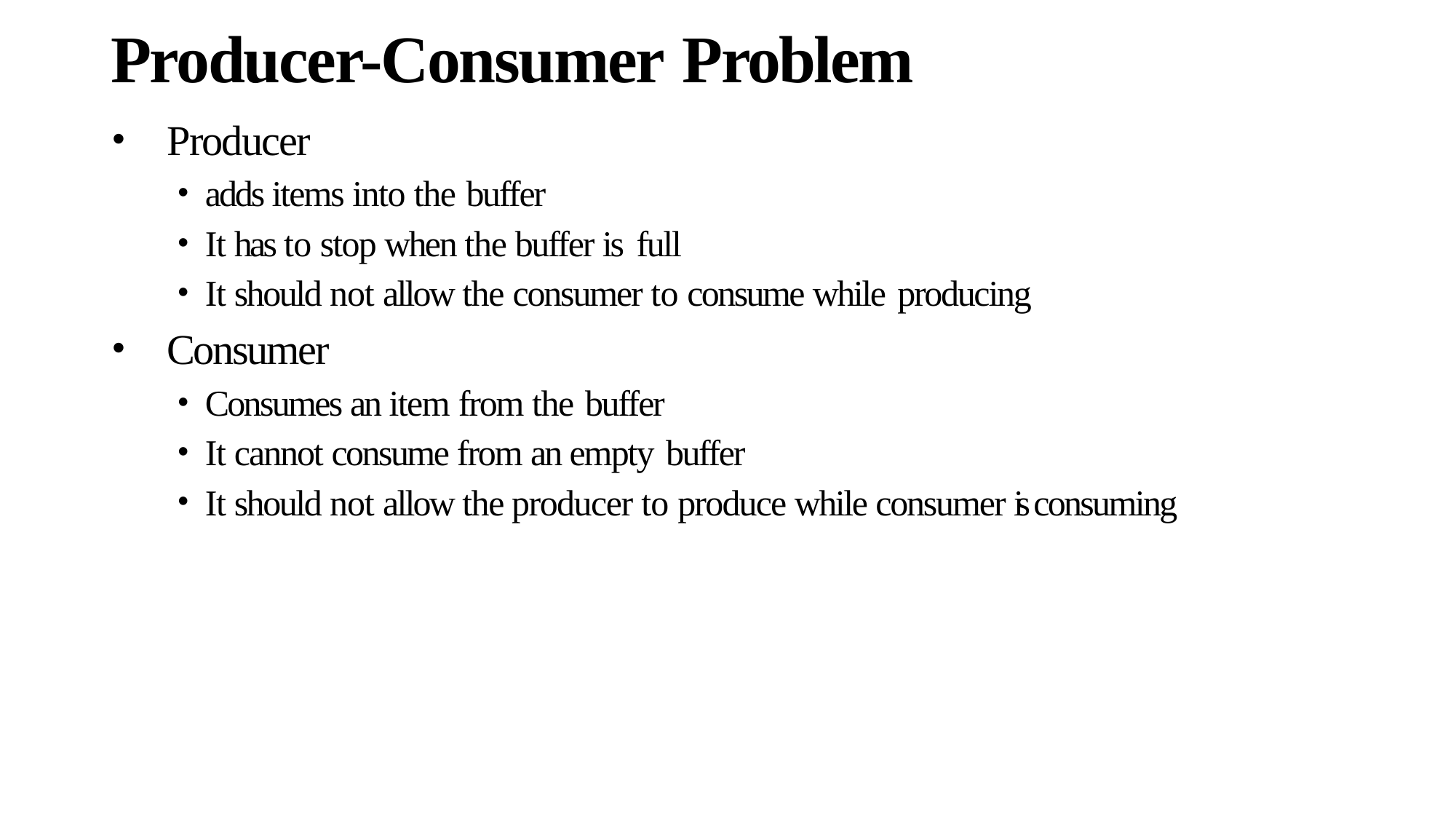

# Producer-Consumer Problem
Producer
adds items into the buffer
It has to stop when the buffer is full
It should not allow the consumer to consume while producing
Consumer
Consumes an item from the buffer
It cannot consume from an empty buffer
It should not allow the producer to produce while consumer is  consuming